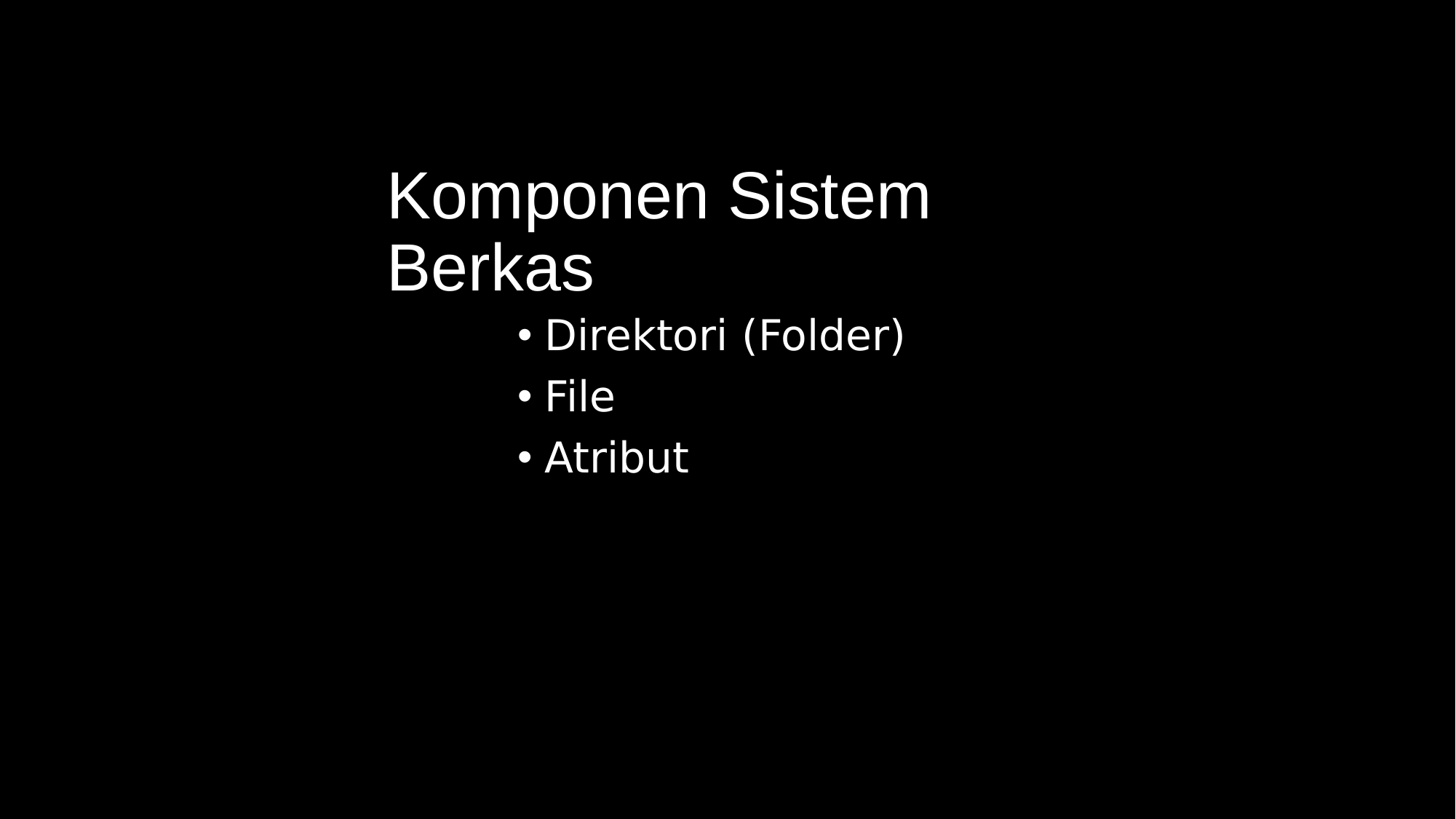

# Komponen Sistem Berkas
Direktori (Folder)
File
Atribut